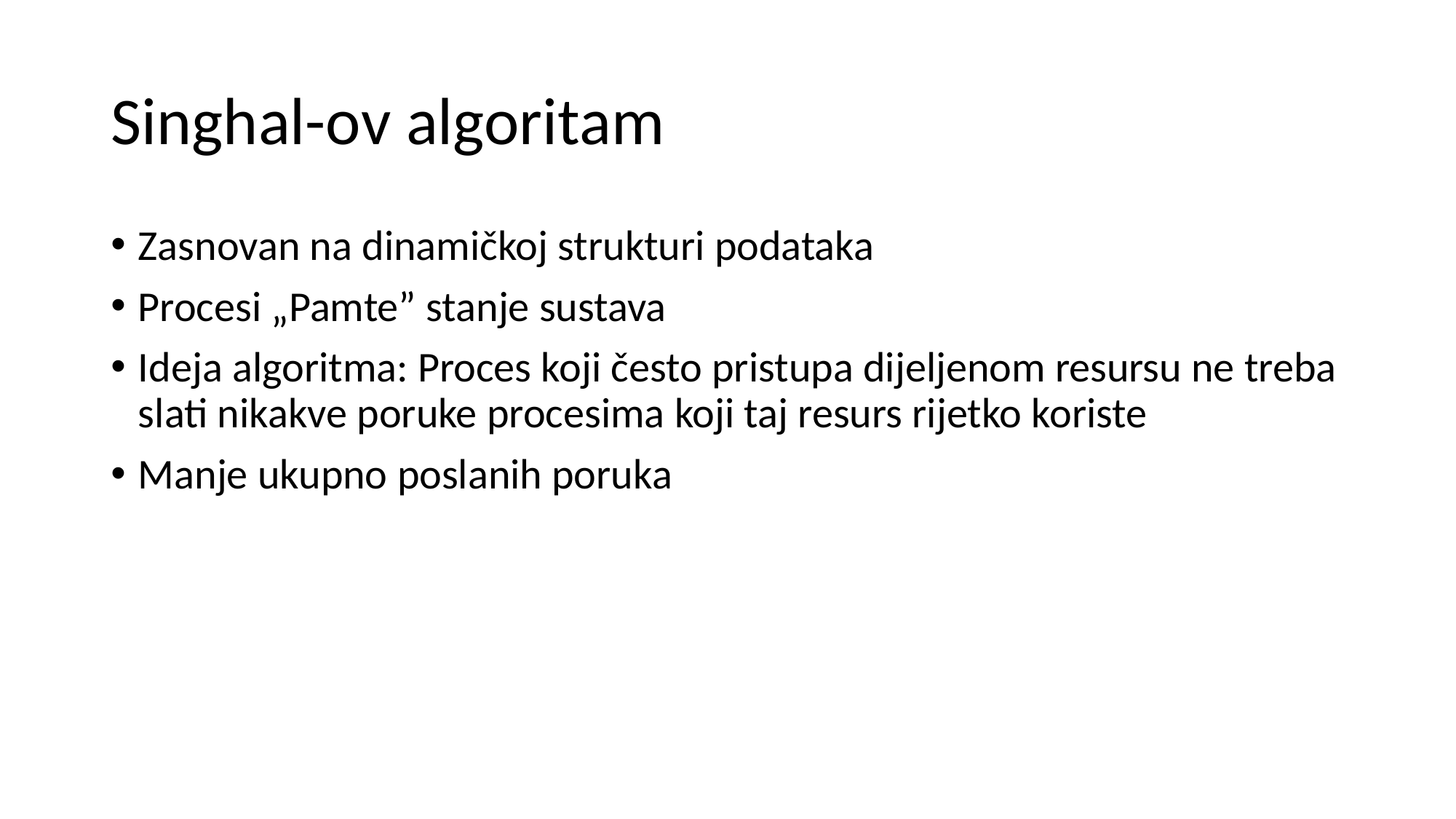

# Singhal-ov algoritam
Zasnovan na dinamičkoj strukturi podataka
Procesi „Pamte” stanje sustava
Ideja algoritma: Proces koji često pristupa dijeljenom resursu ne treba slati nikakve poruke procesima koji taj resurs rijetko koriste
Manje ukupno poslanih poruka